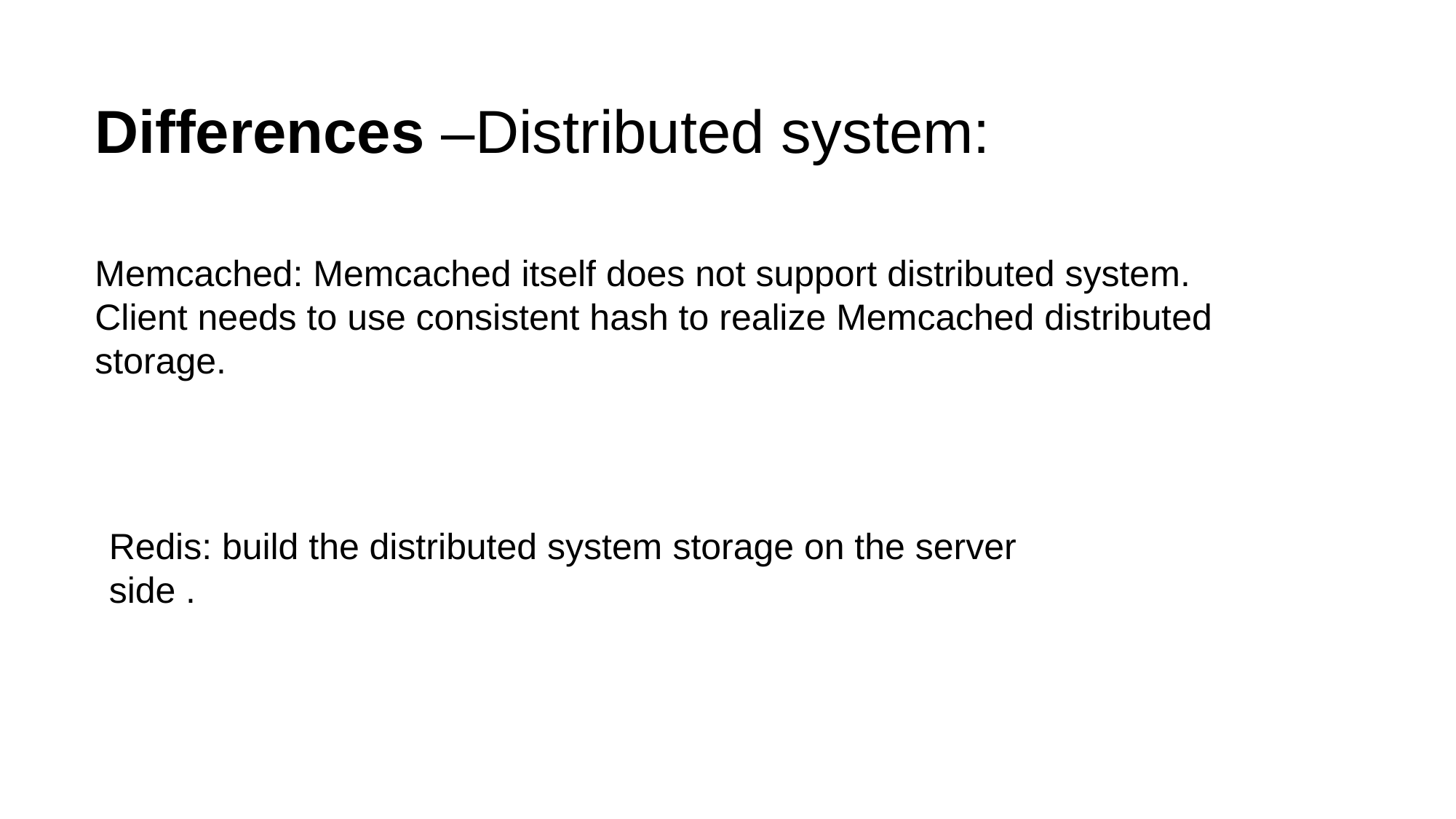

Differences –Distributed system:

Memcached: Memcached itself does not support distributed system. Client needs to use consistent hash to realize Memcached distributed storage.
Redis: build the distributed system storage on the server side .